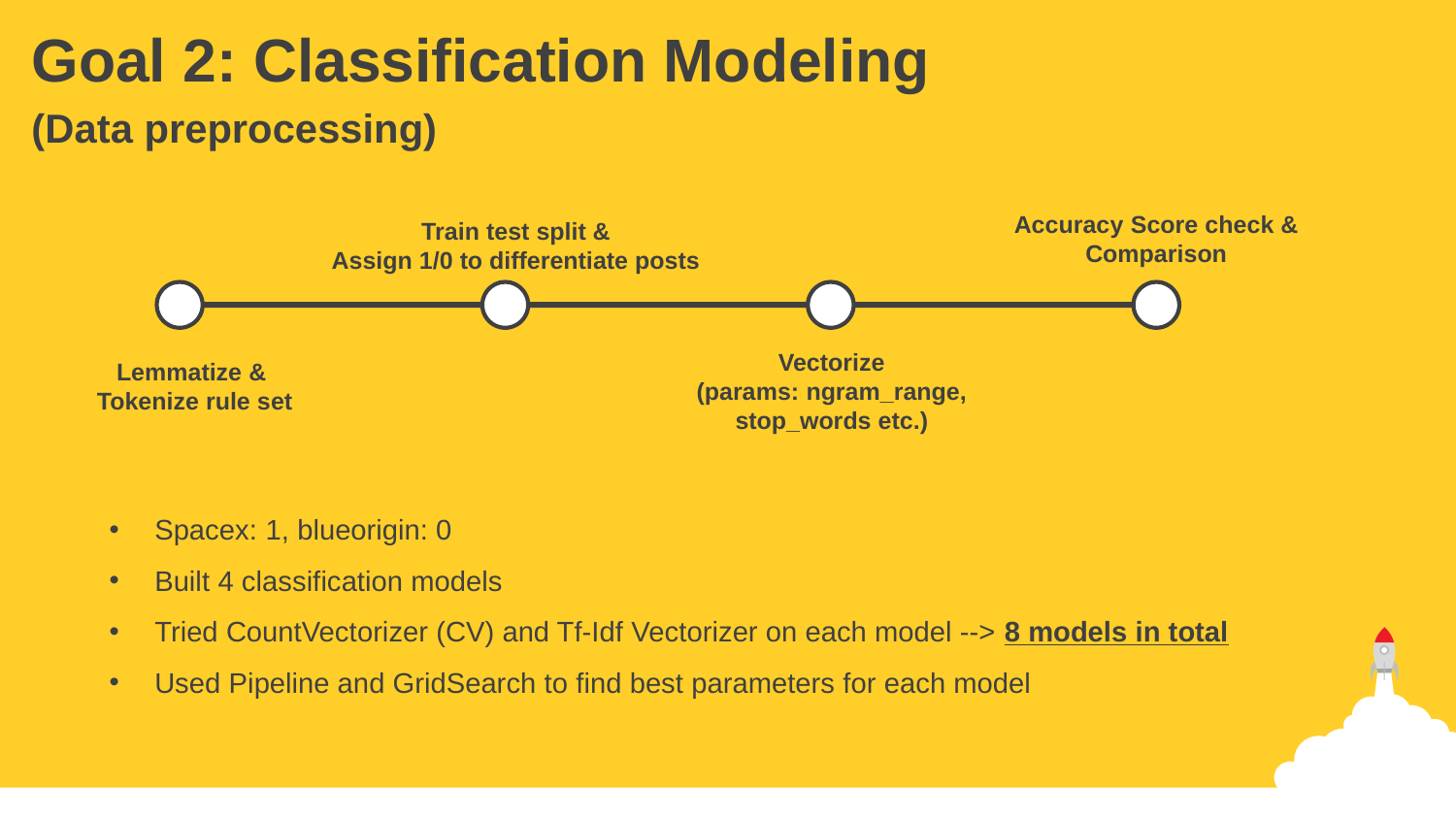

Goal 2: Classification Modeling
(Data preprocessing)

Accuracy Score check &
Comparison
Train test split &
Assign 1/0 to differentiate posts

Vectorize
(params: ngram_range,
stop_words etc.)
Lemmatize &
Tokenize rule set
Spacex: 1, blueorigin: 0
Built 4 classification models
Tried CountVectorizer (CV) and Tf-Idf Vectorizer on each model --> 8 models in total
Used Pipeline and GridSearch to find best parameters for each model